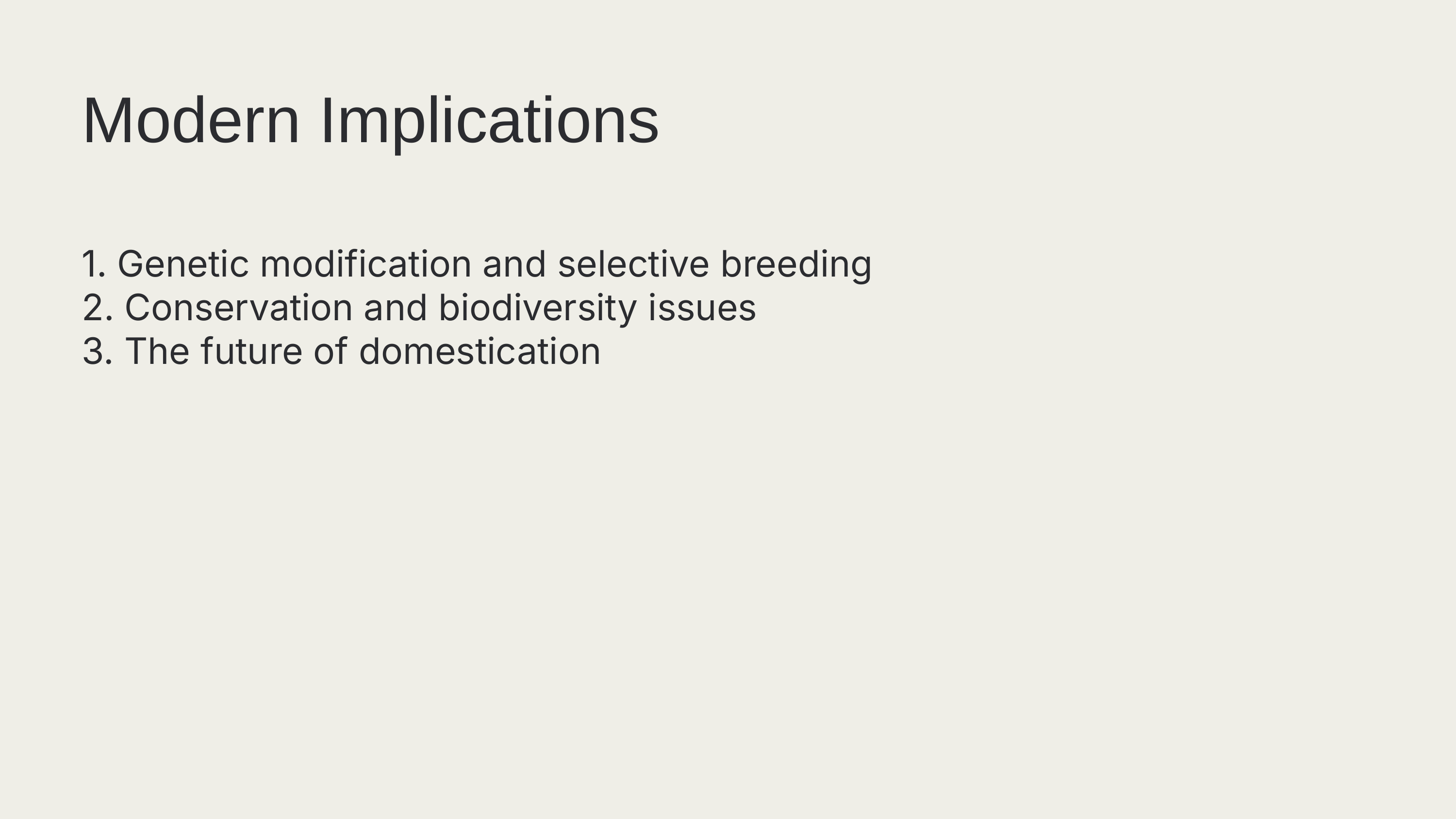

Modern Implications

1. Genetic modification and selective breeding
2. Conservation and biodiversity issues
3. The future of domestication